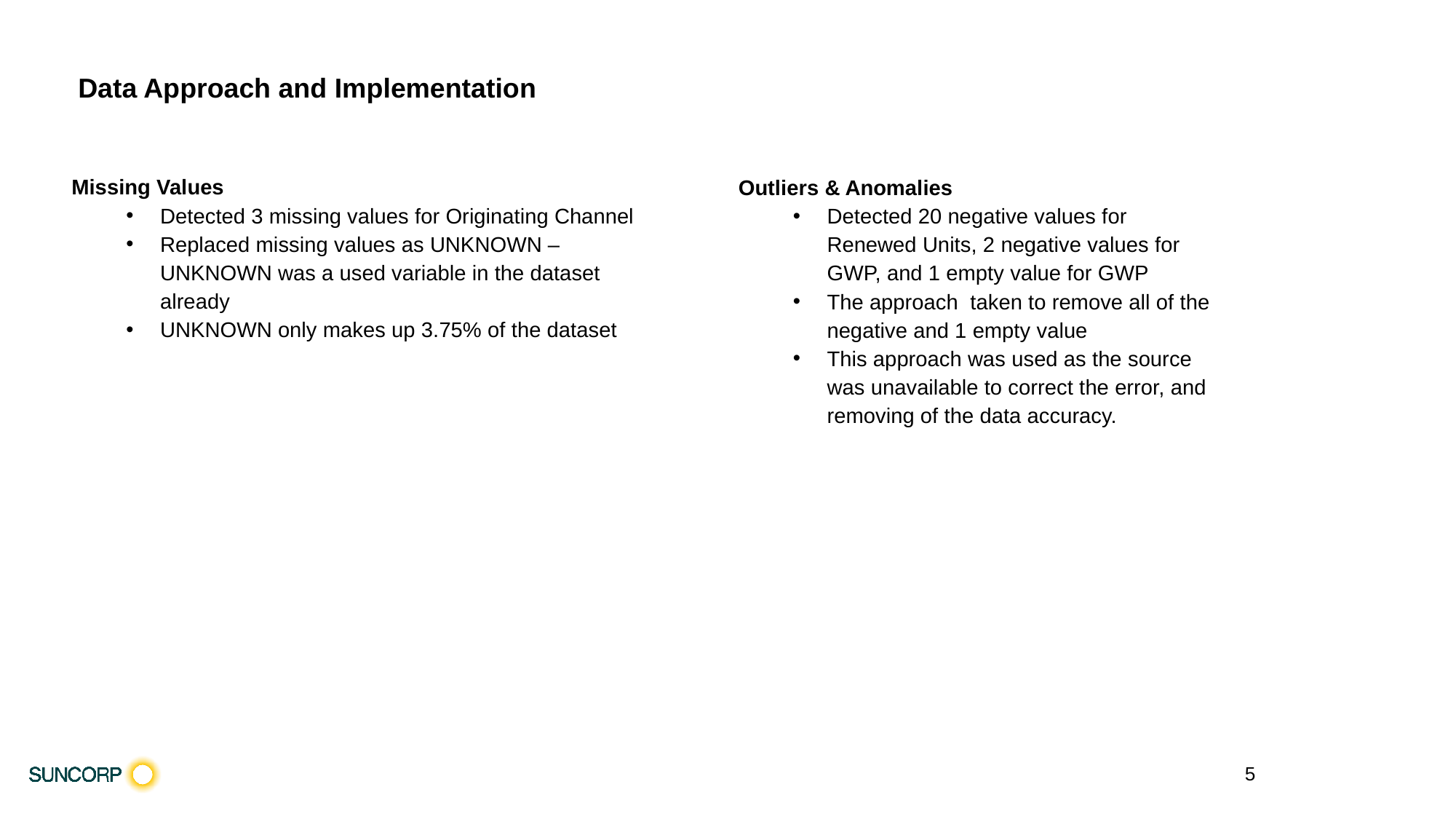

Data Approach and Implementation
Missing Values
Detected 3 missing values for Originating Channel
Replaced missing values as UNKNOWN – UNKNOWN was a used variable in the dataset already
UNKNOWN only makes up 3.75% of the dataset
Outliers & Anomalies
Detected 20 negative values for Renewed Units, 2 negative values for GWP, and 1 empty value for GWP
The approach  taken to remove all of the negative and 1 empty value
This approach was used as the source was unavailable to correct the error, and removing of the data accuracy.
5